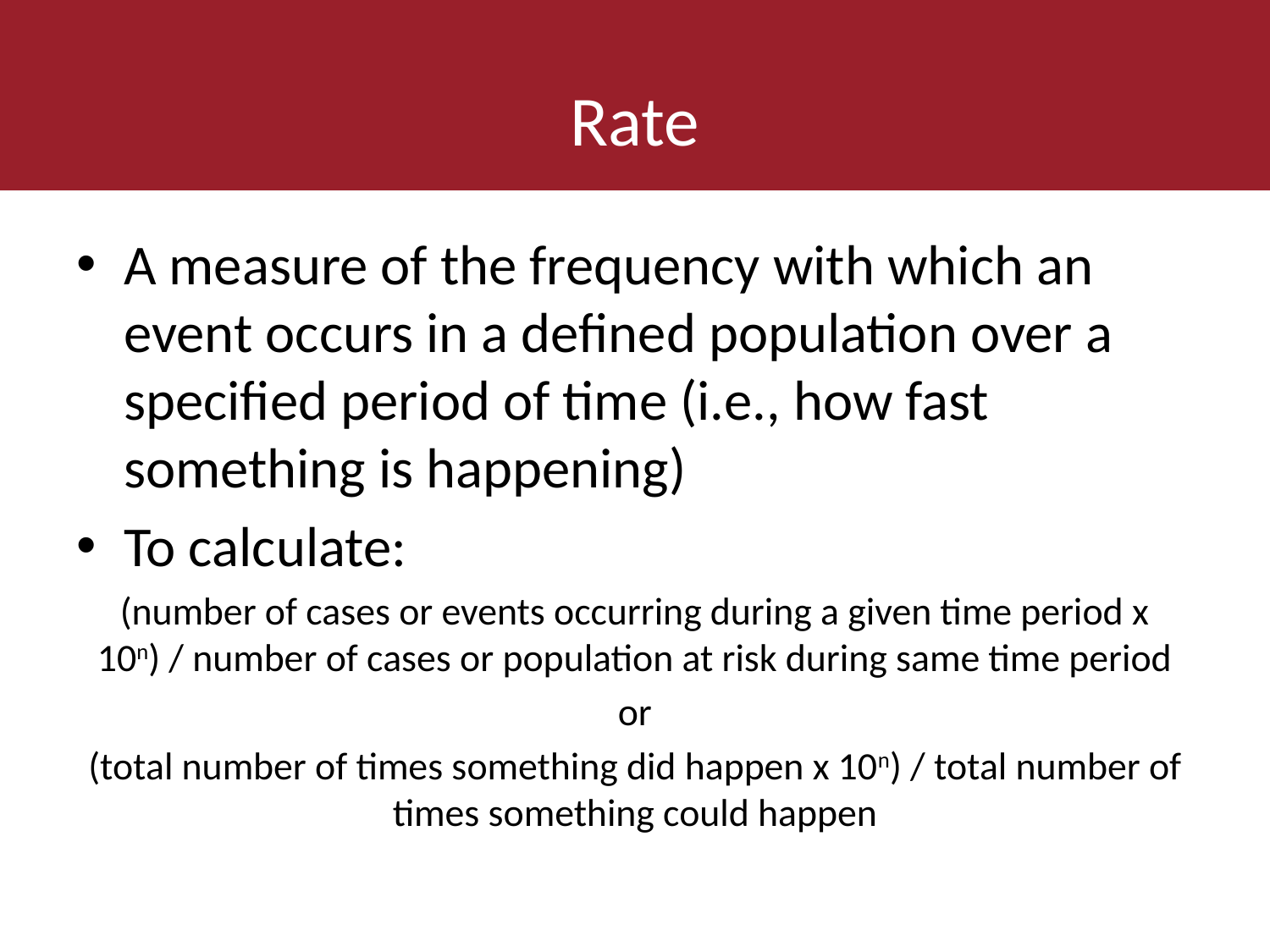

# Rate
A measure of the frequency with which an event occurs in a defined population over a specified period of time (i.e., how fast something is happening)
To calculate:
(number of cases or events occurring during a given time period x 10n) / number of cases or population at risk during same time period
or
(total number of times something did happen x 10n) / total number of times something could happen